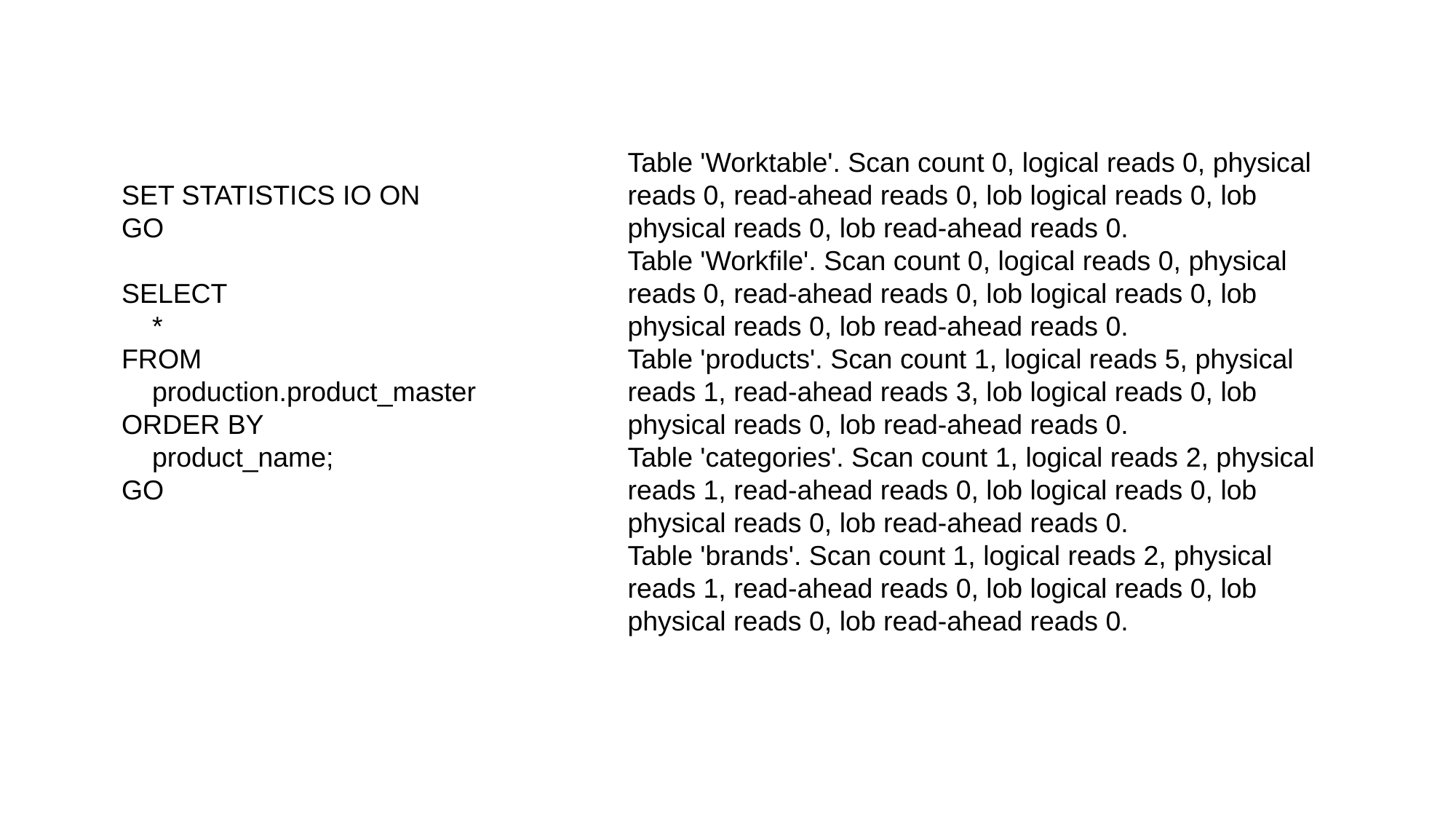

Table 'Worktable'. Scan count 0, logical reads 0, physical reads 0, read-ahead reads 0, lob logical reads 0, lob physical reads 0, lob read-ahead reads 0.
Table 'Workfile'. Scan count 0, logical reads 0, physical reads 0, read-ahead reads 0, lob logical reads 0, lob physical reads 0, lob read-ahead reads 0.
Table 'products'. Scan count 1, logical reads 5, physical reads 1, read-ahead reads 3, lob logical reads 0, lob physical reads 0, lob read-ahead reads 0.
Table 'categories'. Scan count 1, logical reads 2, physical reads 1, read-ahead reads 0, lob logical reads 0, lob physical reads 0, lob read-ahead reads 0.
Table 'brands'. Scan count 1, logical reads 2, physical reads 1, read-ahead reads 0, lob logical reads 0, lob physical reads 0, lob read-ahead reads 0.
SET STATISTICS IO ON
GO

SELECT
    *
FROM
    production.product_master
ORDER BY
    product_name;
GO